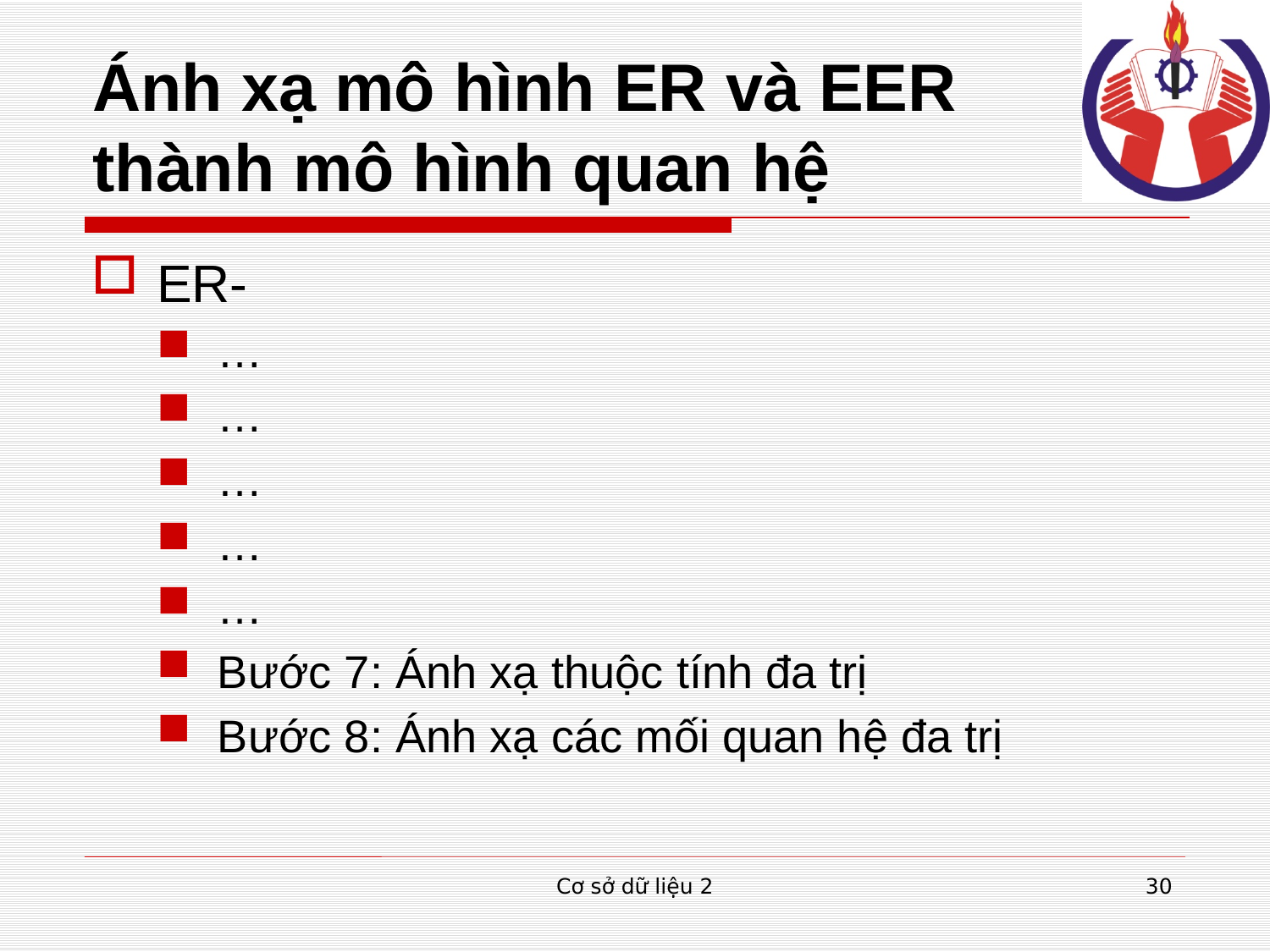

# Ánh xạ mô hình ER và EER thành mô hình quan hệ
ER-
…
…
…
…
…
Bước 7: Ánh xạ thuộc tính đa trị
Bước 8: Ánh xạ các mối quan hệ đa trị
Cơ sở dữ liệu 2
30